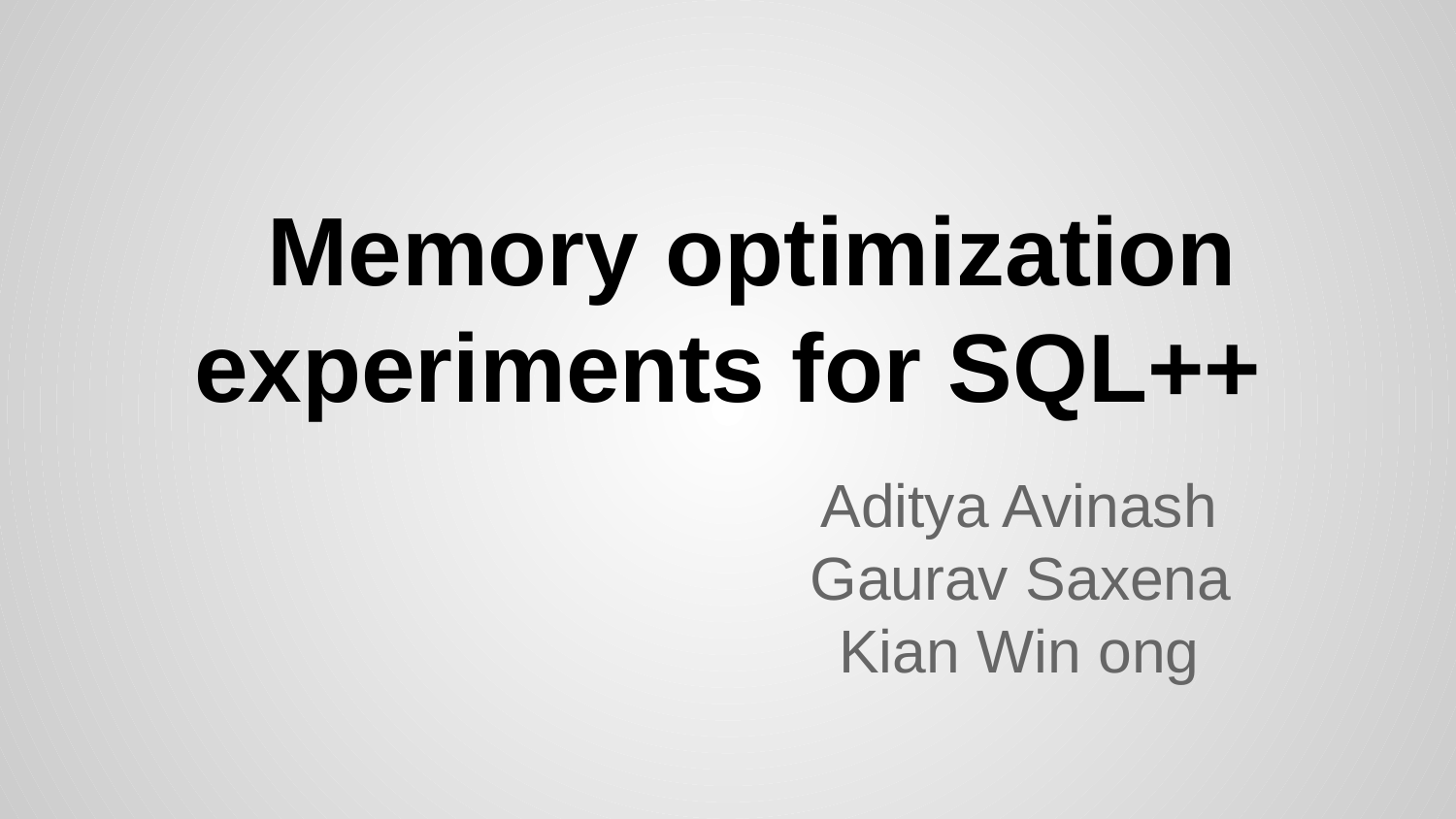

# Memory optimization experiments for SQL++
Aditya Avinash
                                   Gaurav Saxena
       				Kian Win ong